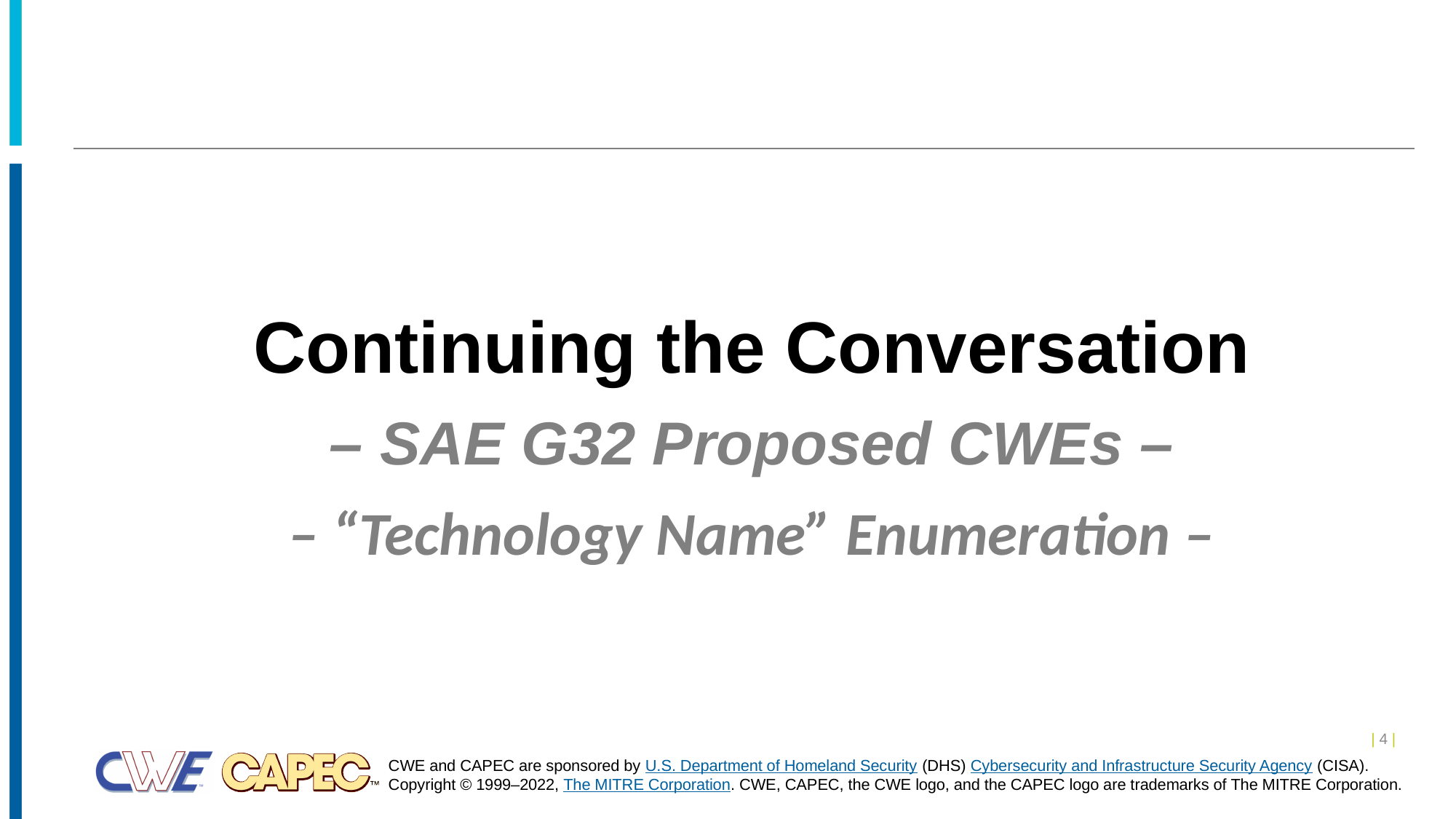

Continuing the Conversation
– SAE G32 Proposed CWEs –
– “Technology Name” Enumeration –
| 4 |